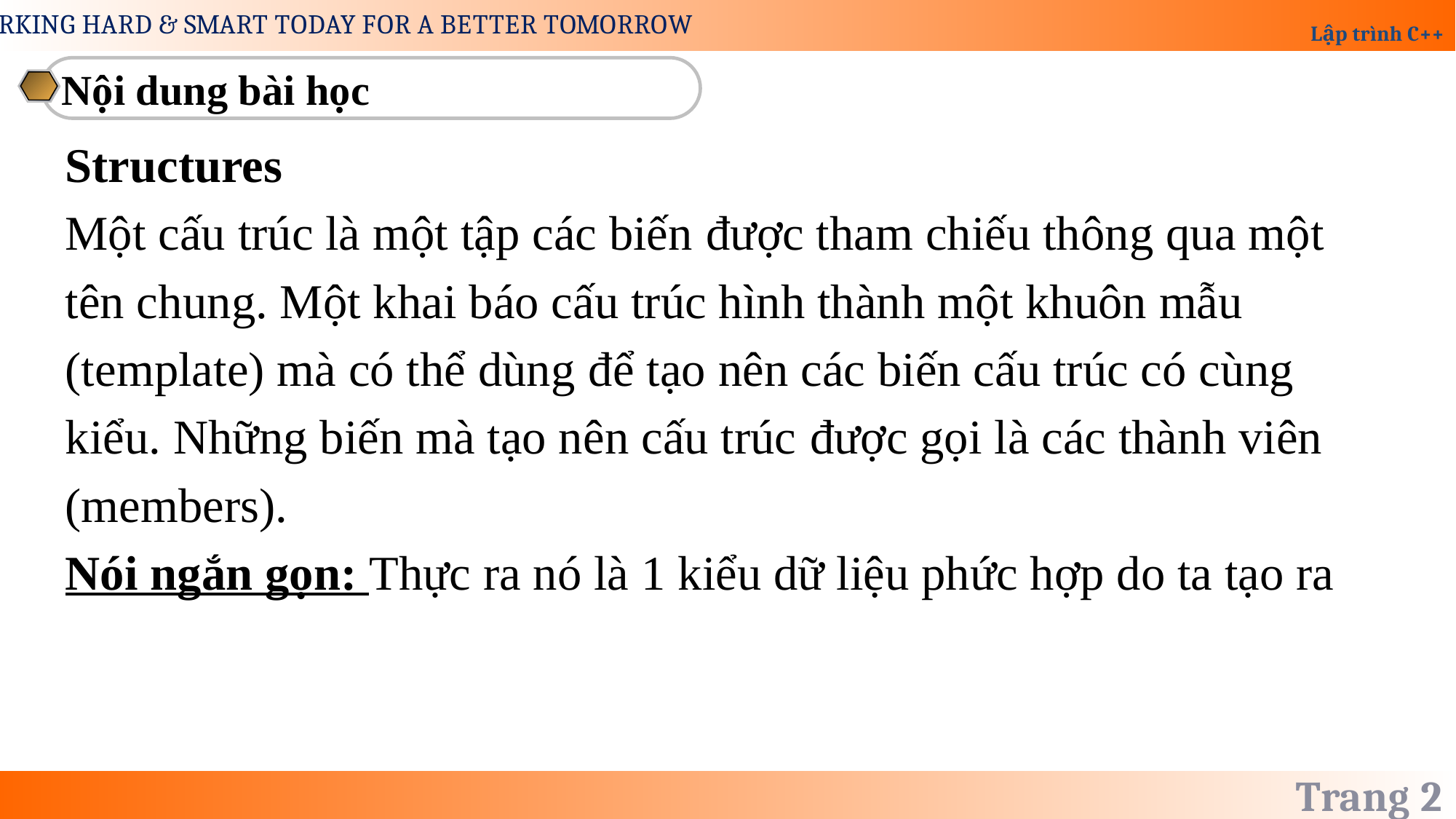

Nội dung bài học

Structures
Một cấu trúc là một tập các biến được tham chiếu thông qua một
tên chung. Một khai báo cấu trúc hình thành một khuôn mẫu
(template) mà có thể dùng để tạo nên các biến cấu trúc có cùng
kiểu. Những biến mà tạo nên cấu trúc được gọi là các thành viên
(members).
Nói ngắn gọn: Thực ra nó là 1 kiểu dữ liệu phức hợp do ta tạo ra
Trang 2